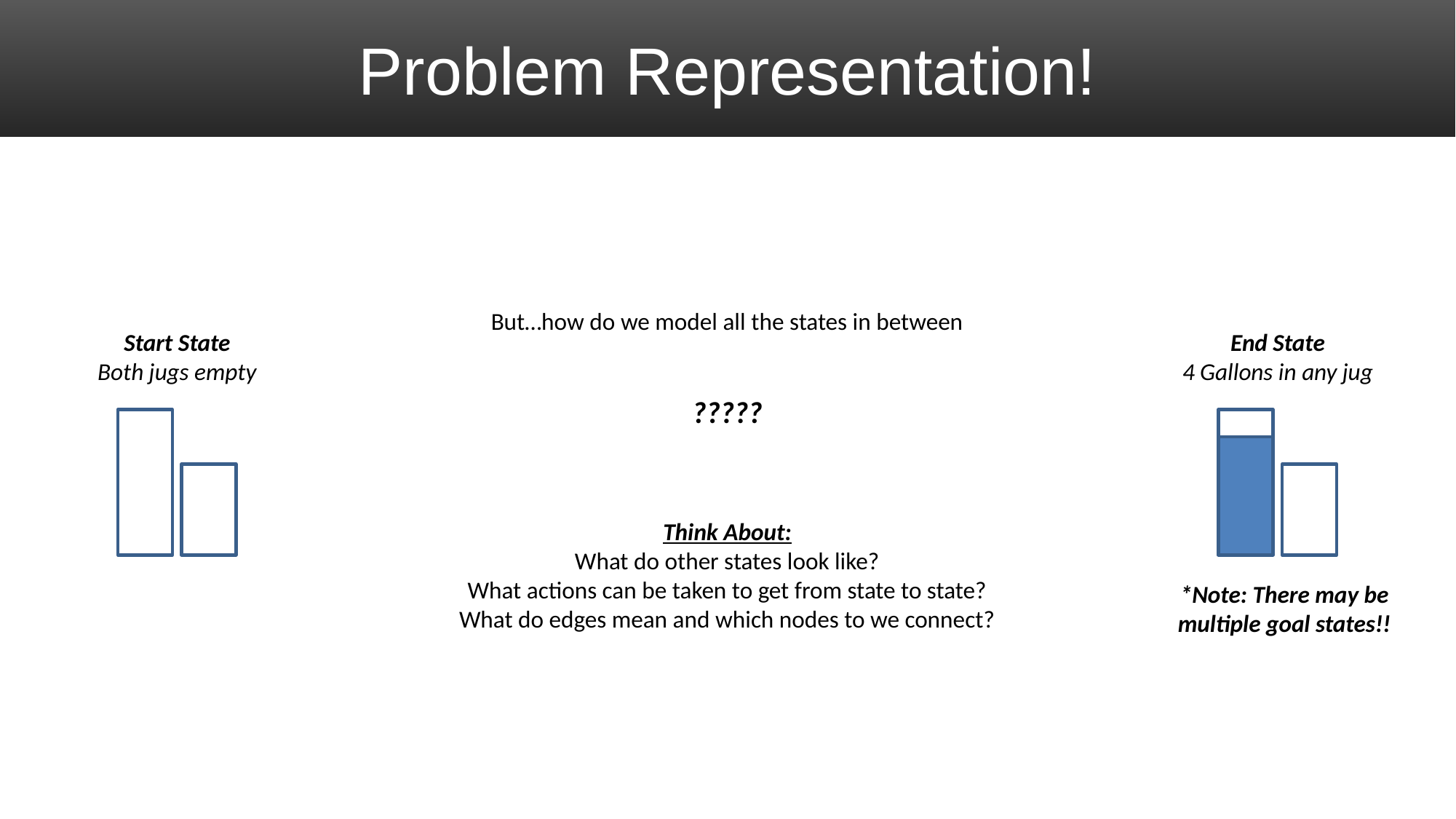

# Problem Representation!
But…how do we model all the states in between

?????

Think About:
What do other states look like?
What actions can be taken to get from state to state?
What do edges mean and which nodes to we connect?

Start State
Both jugs empty
End State
4 Gallons in any jug

*Note: There may be multiple goal states!!